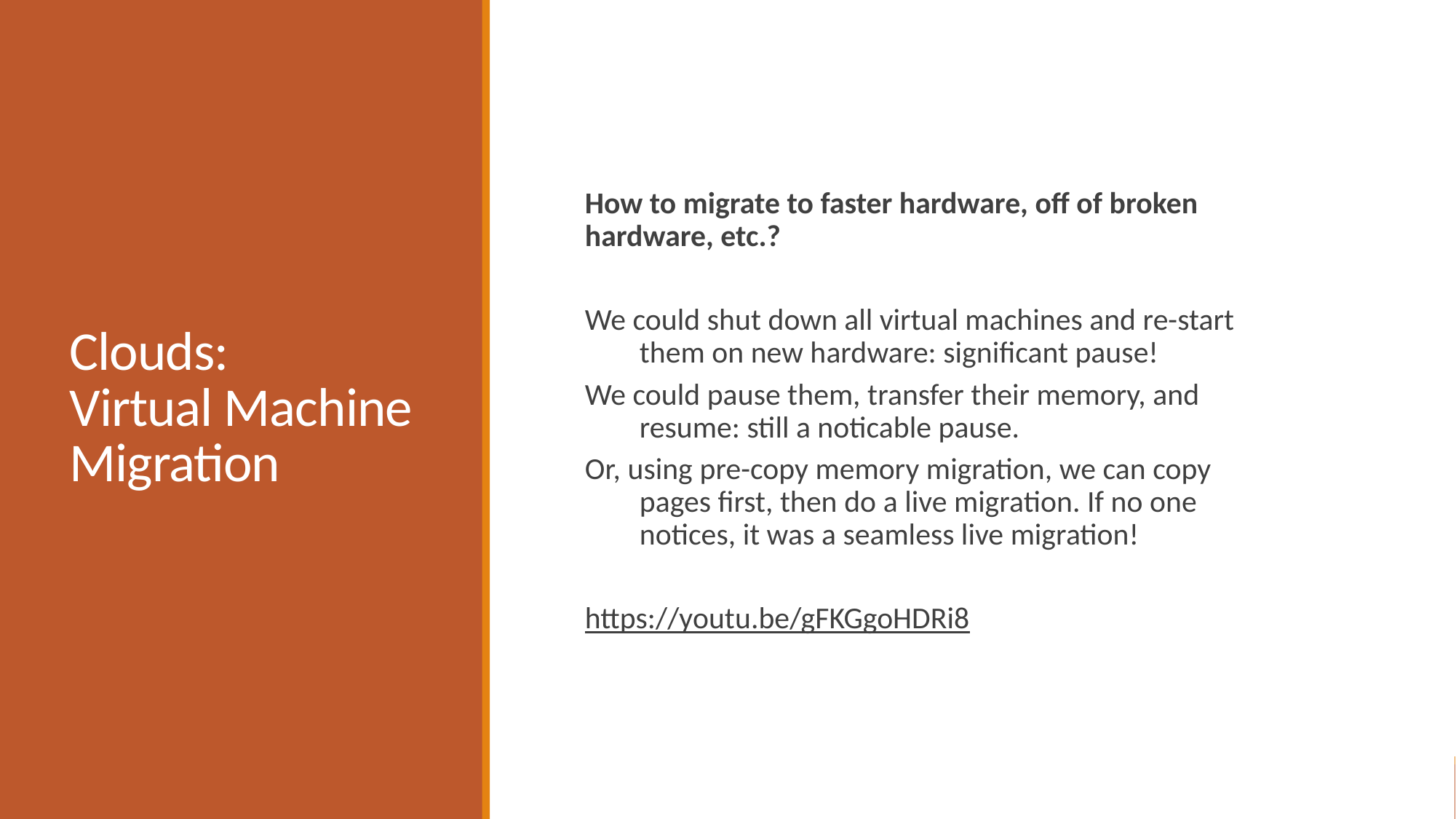

# Clouds: Virtual Machine Migration

How to migrate to faster hardware, off of broken hardware, etc.?

We could shut down all virtual machines and re-start them on new hardware: significant pause!
We could pause them, transfer their memory, and resume: still a noticable pause.
Or, using pre-copy memory migration, we can copy pages first, then do a live migration. If no one notices, it was a seamless live migration!

https://youtu.be/gFKGgoHDRi8